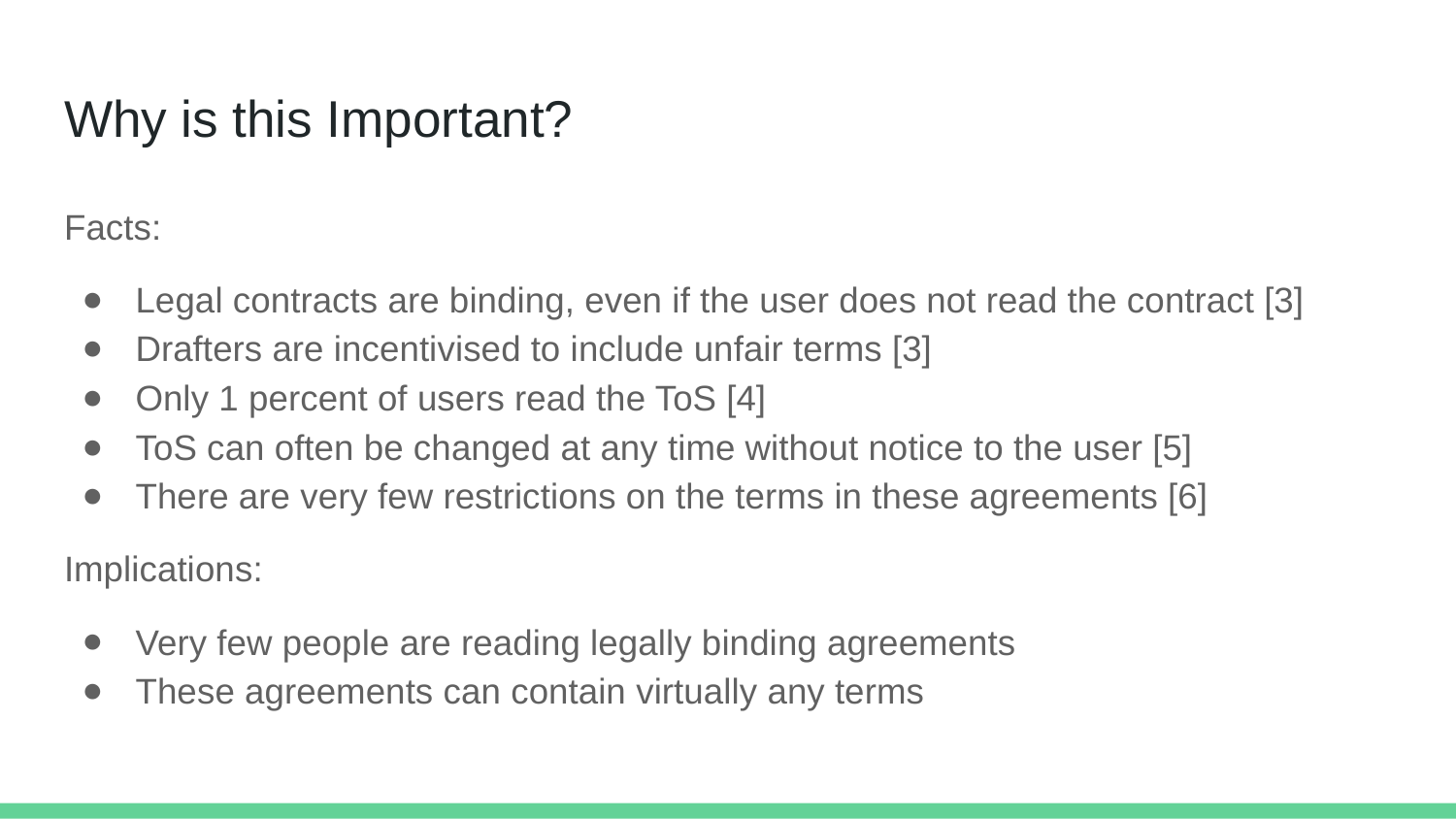

# Why is this Important?
Facts:
Legal contracts are binding, even if the user does not read the contract [3]
Drafters are incentivised to include unfair terms [3]
Only 1 percent of users read the ToS [4]
ToS can often be changed at any time without notice to the user [5]
There are very few restrictions on the terms in these agreements [6]
Implications:
Very few people are reading legally binding agreements
These agreements can contain virtually any terms